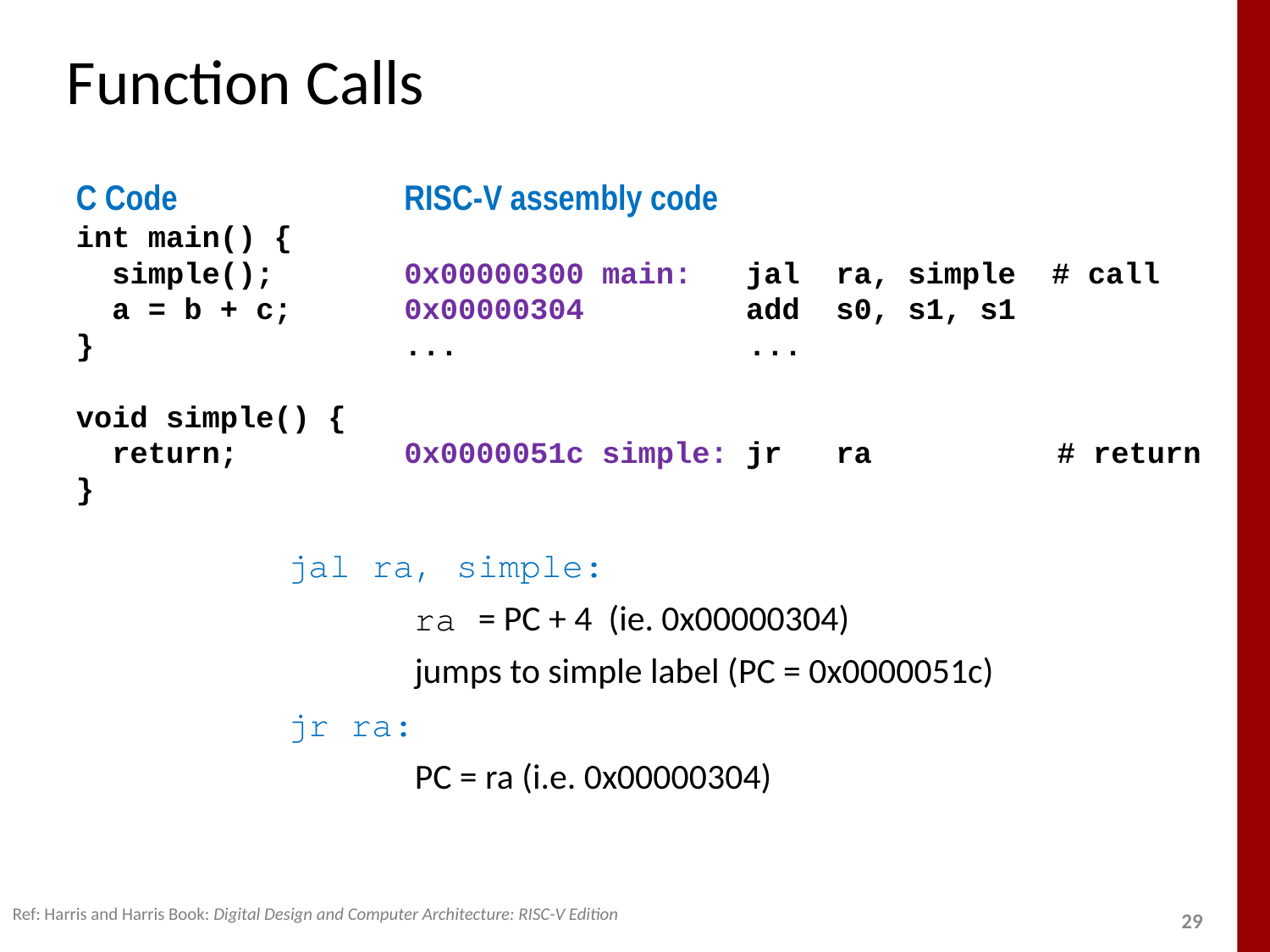

# Function Calls
C Code
int main() {
  simple();
  a = b + c;
}

void simple() {
  return;
}
RISC-V assembly code

0x00000300 main:   jal  ra, simple  # call
0x00000304         add  s0, s1, s1
...        	     ...

0x0000051c simple: jr   ra    	 # return
jal ra, simple:
	ra = PC + 4  (ie. 0x00000304)
	jumps to simple label (PC = 0x0000051c)
jr ra:
	PC = ra (i.e. 0x00000304)
Ref: Harris and Harris Book: Digital Design and Computer Architecture: RISC-V Edition